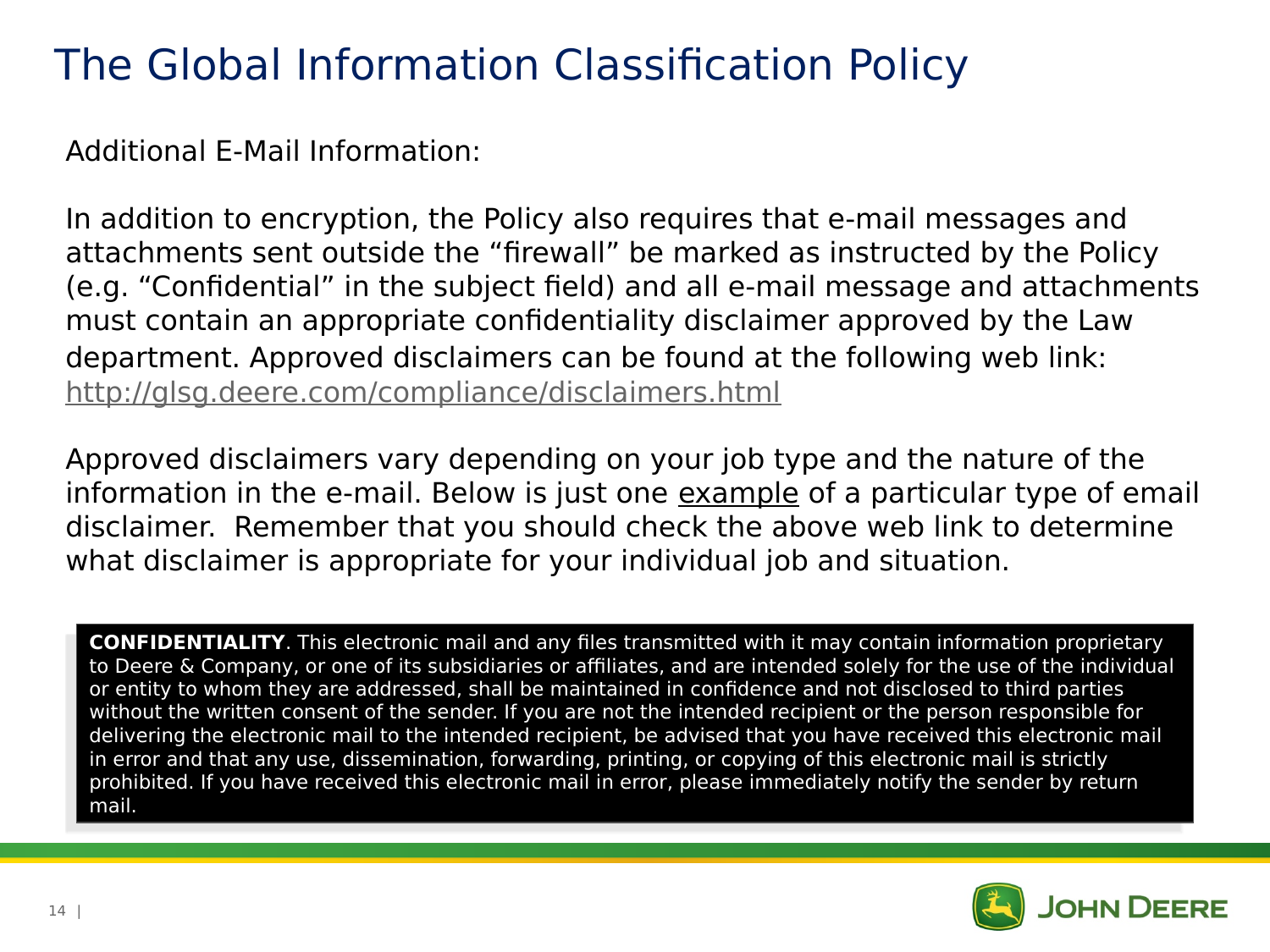

The Global Information Classification Policy
Additional E-Mail Information:

In addition to encryption, the Policy also requires that e-mail messages and attachments sent outside the “firewall” be marked as instructed by the Policy (e.g. “Confidential” in the subject field) and all e-mail message and attachments must contain an appropriate confidentiality disclaimer approved by the Law department. Approved disclaimers can be found at the following web link:
http://glsg.deere.com/compliance/disclaimers.html

Approved disclaimers vary depending on your job type and the nature of the information in the e-mail. Below is just one example of a particular type of email disclaimer.  Remember that you should check the above web link to determine what disclaimer is appropriate for your individual job and situation.

CONFIDENTIALITY. This electronic mail and any files transmitted with it may contain information proprietary to Deere & Company, or one of its subsidiaries or affiliates, and are intended solely for the use of the individual or entity to whom they are addressed, shall be maintained in confidence and not disclosed to third parties without the written consent of the sender. If you are not the intended recipient or the person responsible for delivering the electronic mail to the intended recipient, be advised that you have received this electronic mail in error and that any use, dissemination, forwarding, printing, or copying of this electronic mail is strictly prohibited. If you have received this electronic mail in error, please immediately notify the sender by return mail.
14